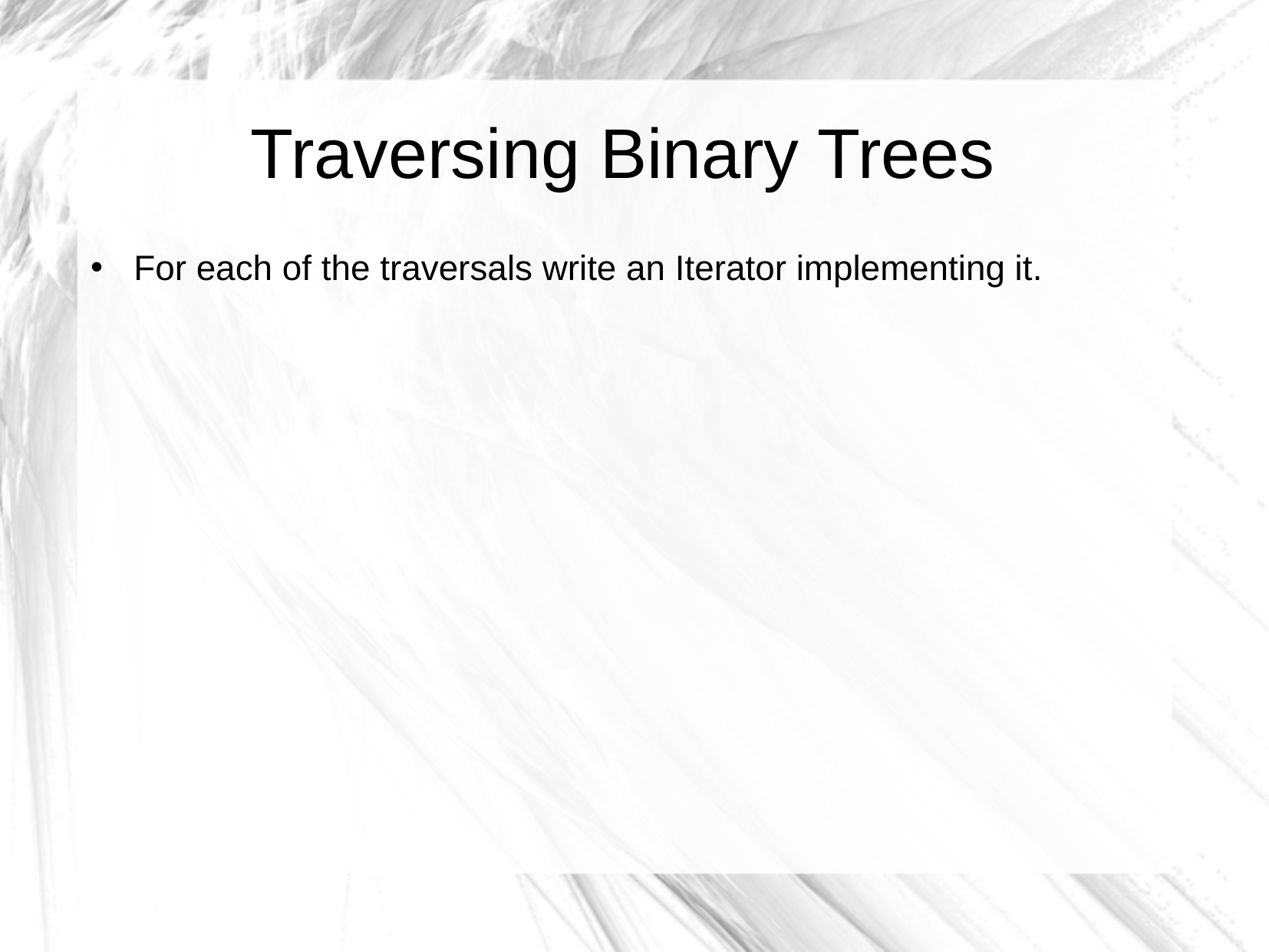

Traversing Binary Trees
For each of the traversals write an Iterator implementing it.